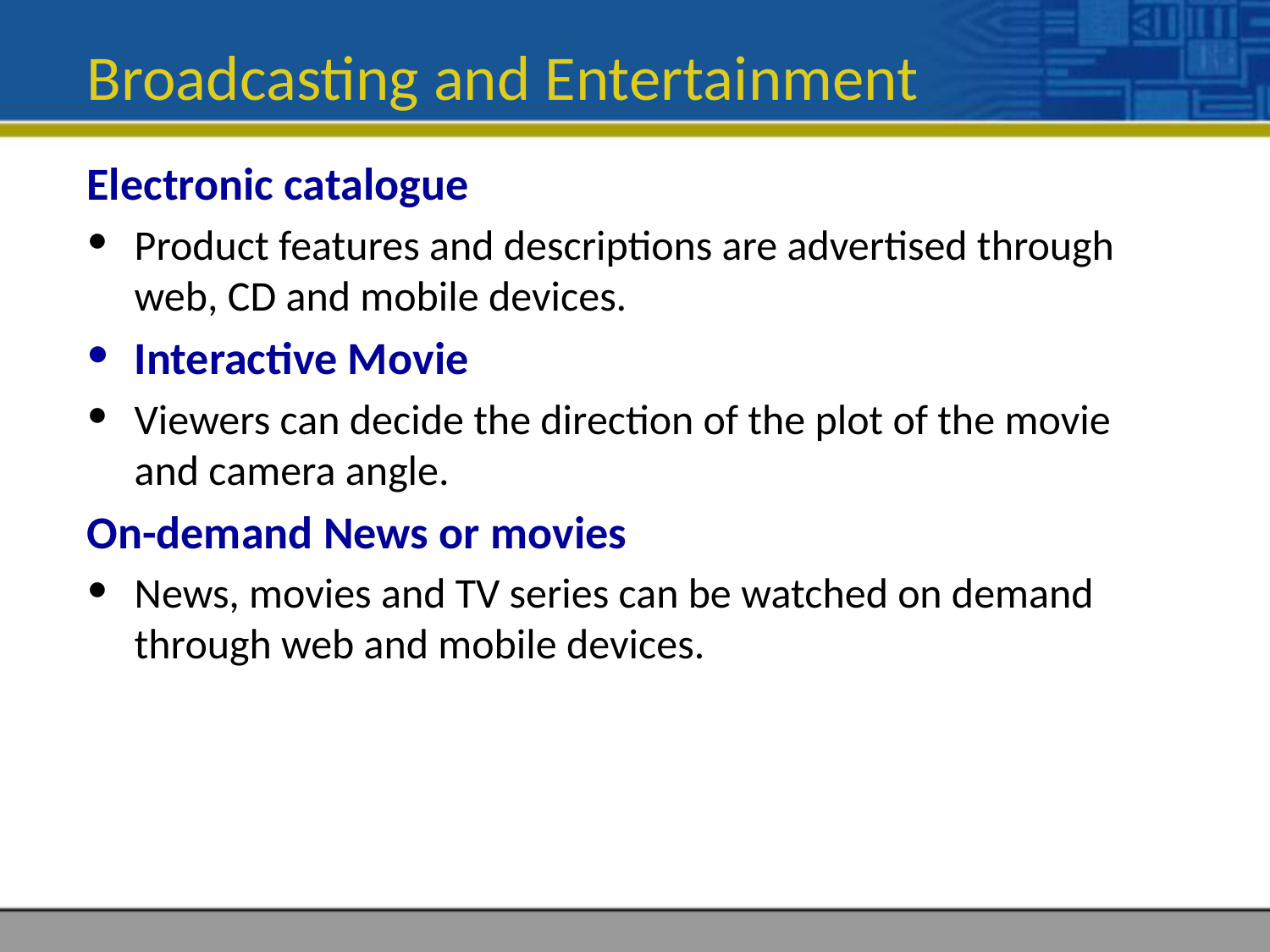

# Broadcasting and Entertainment
Electronic catalogue
Product features and descriptions are advertised through web, CD and mobile devices.
Interactive Movie
Viewers can decide the direction of the plot of the movie and camera angle.
On-demand News or movies
News, movies and TV series can be watched on demand through web and mobile devices.